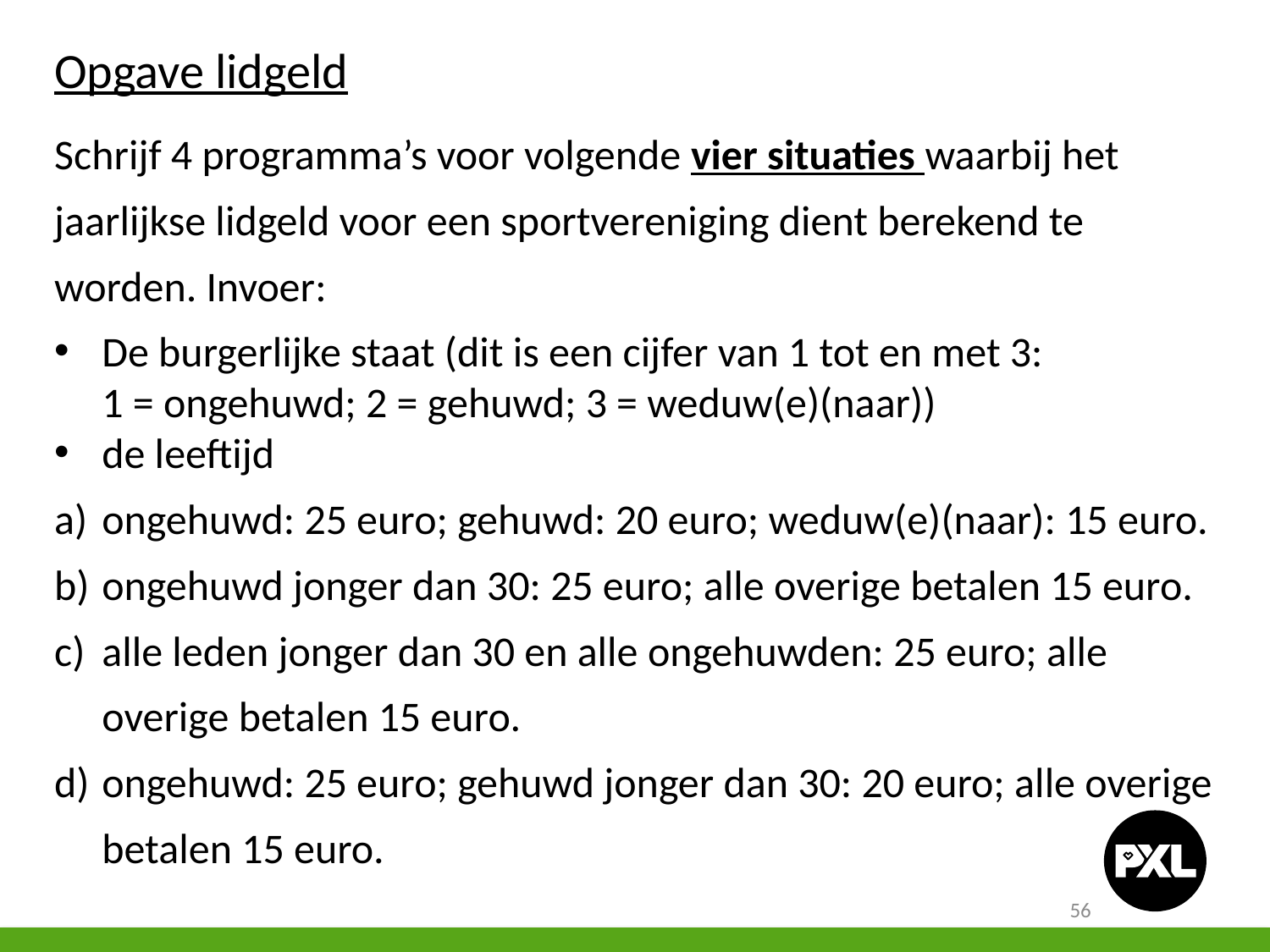

Opgave lidgeld
Schrijf 4 programma’s voor volgende vier situaties waarbij het jaarlijkse lidgeld voor een sportvereniging dient berekend te worden. Invoer:
De burgerlijke staat (dit is een cijfer van 1 tot en met 3:
1 = ongehuwd; 2 = gehuwd; 3 = weduw(e)(naar))
de leeftijd
ongehuwd: 25 euro; gehuwd: 20 euro; weduw(e)(naar): 15 euro.
ongehuwd jonger dan 30: 25 euro; alle overige betalen 15 euro.
alle leden jonger dan 30 en alle ongehuwden: 25 euro; alle overige betalen 15 euro.
ongehuwd: 25 euro; gehuwd jonger dan 30: 20 euro; alle overige betalen 15 euro.

56